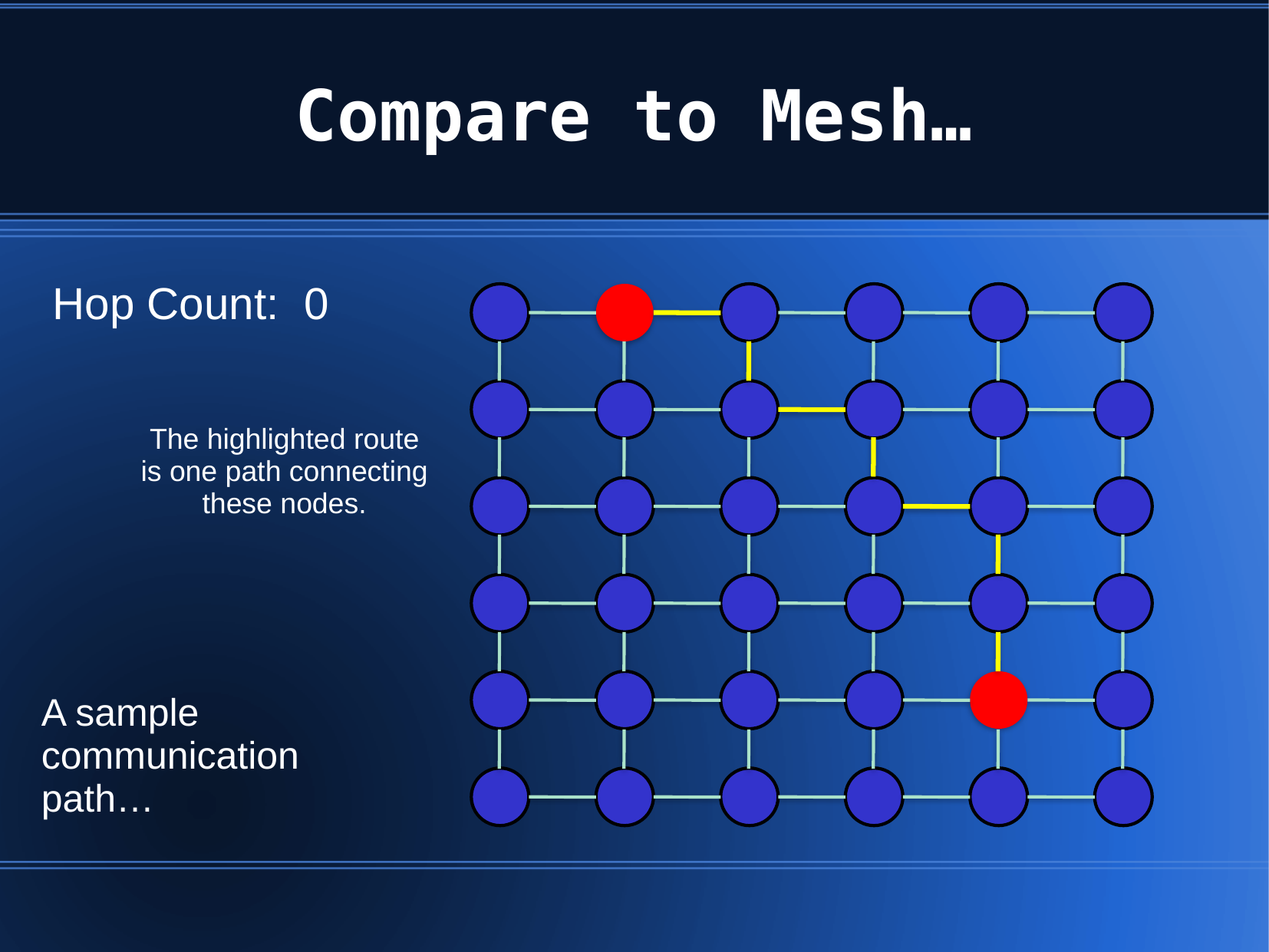

# Compare to Mesh…
Hop Count:  0

The highlighted route is one path connecting these nodes.
A sample communication path…